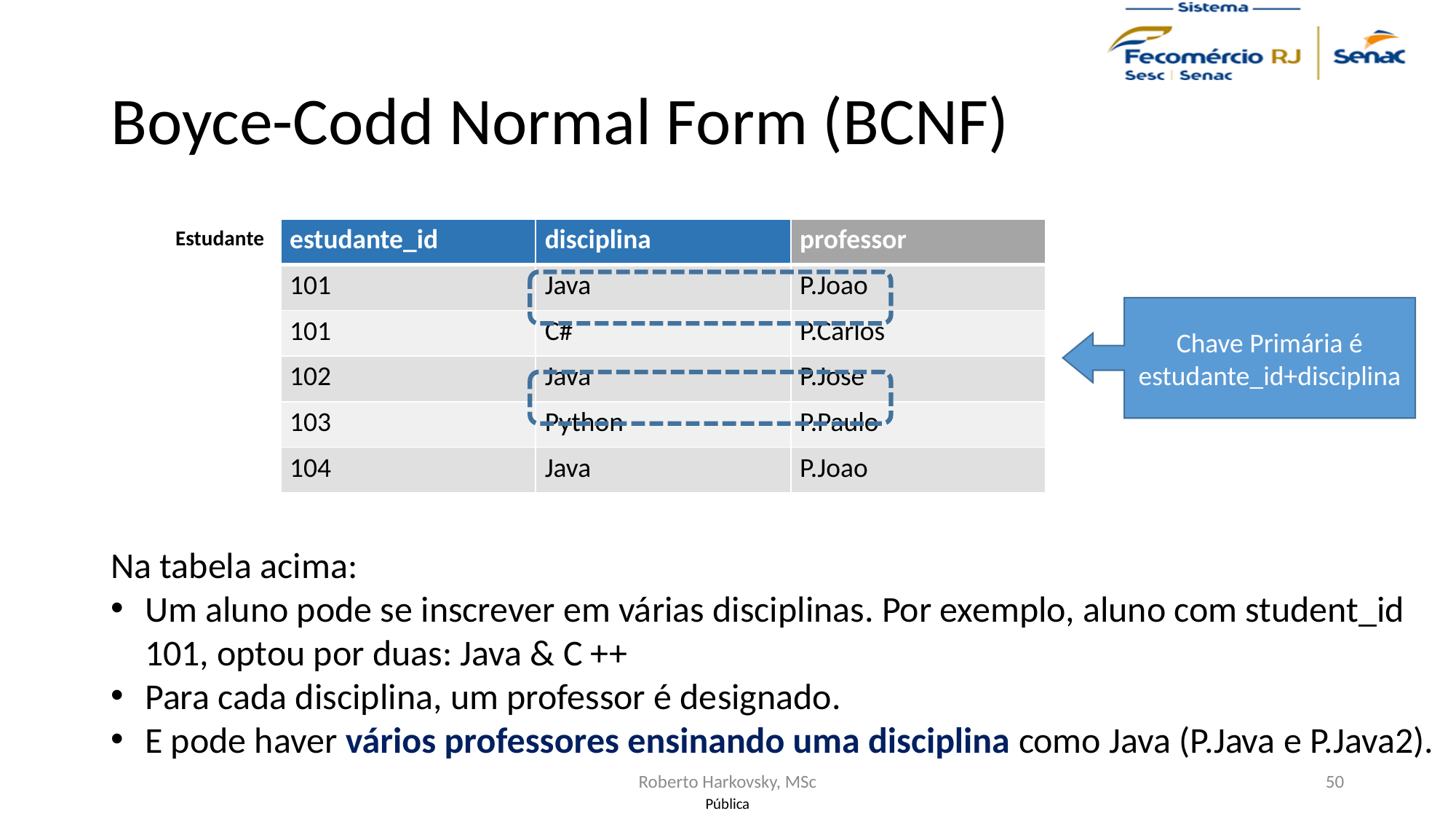

# Boyce-Codd Normal Form (BCNF)
Estudante
| estudante\_id | disciplina | professor |
| --- | --- | --- |
| 101 | Java | P.Joao |
| 101 | C# | P.Carlos |
| 102 | Java | P.Jose |
| 103 | Python | P.Paulo |
| 104 | Java | P.Joao |

Chave Primária é estudante_id+disciplina

Na tabela acima:
Um aluno pode se inscrever em várias disciplinas. Por exemplo, aluno com student_id 101, optou por duas: Java & C ++
Para cada disciplina, um professor é designado.
E pode haver vários professores ensinando uma disciplina como Java (P.Java e P.Java2).

Roberto Harkovsky, MSc
50